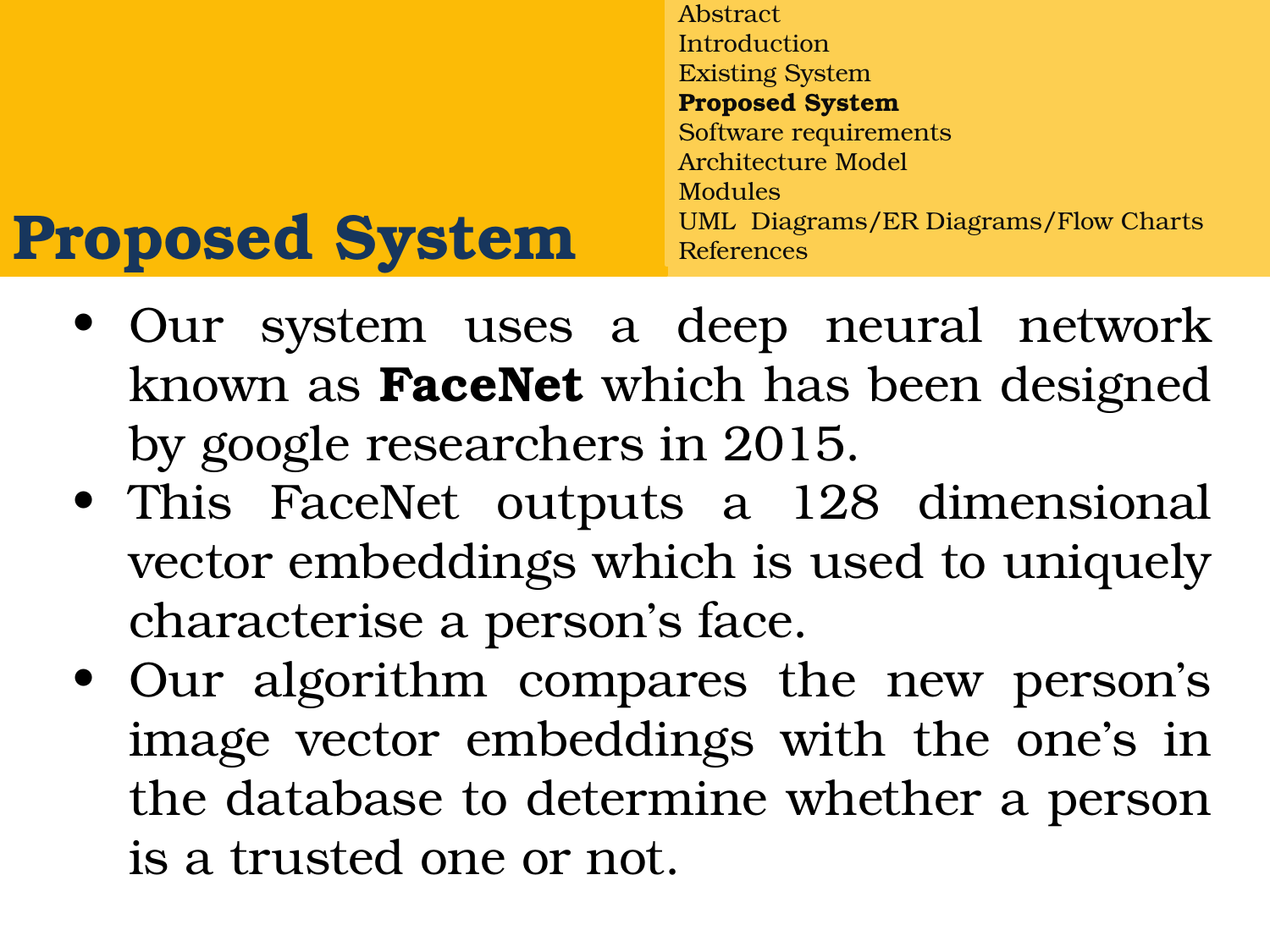

Abstract
Introduction
Existing System
Proposed System
Software requirements
Architecture Model
Modules
UML  Diagrams/ER Diagrams/Flow Charts
References

Proposed System
Our system uses a deep neural network known as FaceNet which has been designed by google researchers in 2015.
This FaceNet outputs a 128 dimensional vector embeddings which is used to uniquely characterise a person’s face.
Our algorithm compares the new person’s image vector embeddings with the one’s in the database to determine whether a person is a trusted one or not.